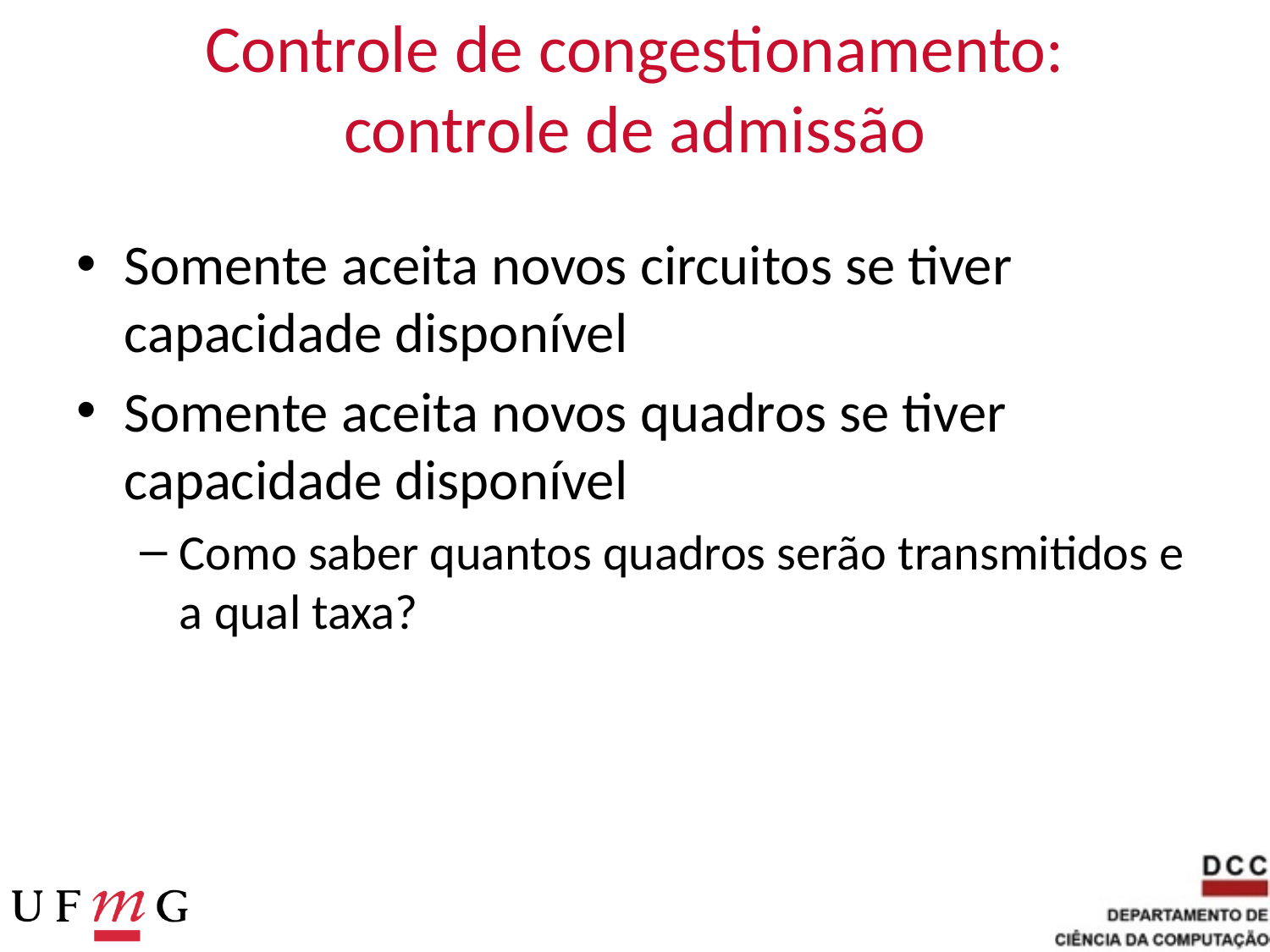

# Controle de congestionamento: controle de admissão
Somente aceita novos circuitos se tiver capacidade disponível
Somente aceita novos quadros se tiver capacidade disponível
Como saber quantos quadros serão transmitidos e a qual taxa?